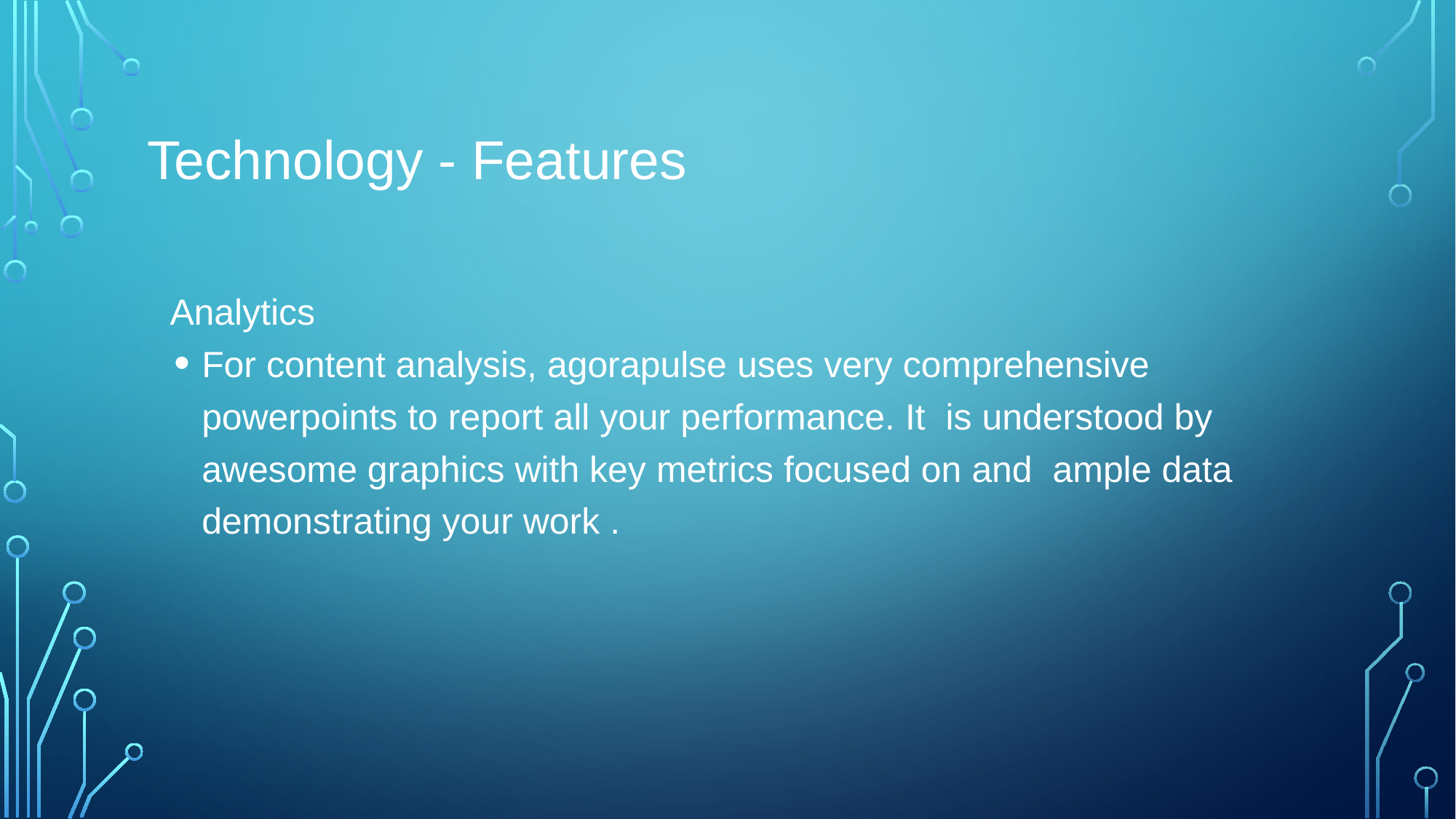

# Technology - Features
Analytics
For content analysis, agorapulse uses very comprehensive  powerpoints to report all your performance. It  is understood by  awesome graphics with key metrics focused on and  ample data demonstrating your work .